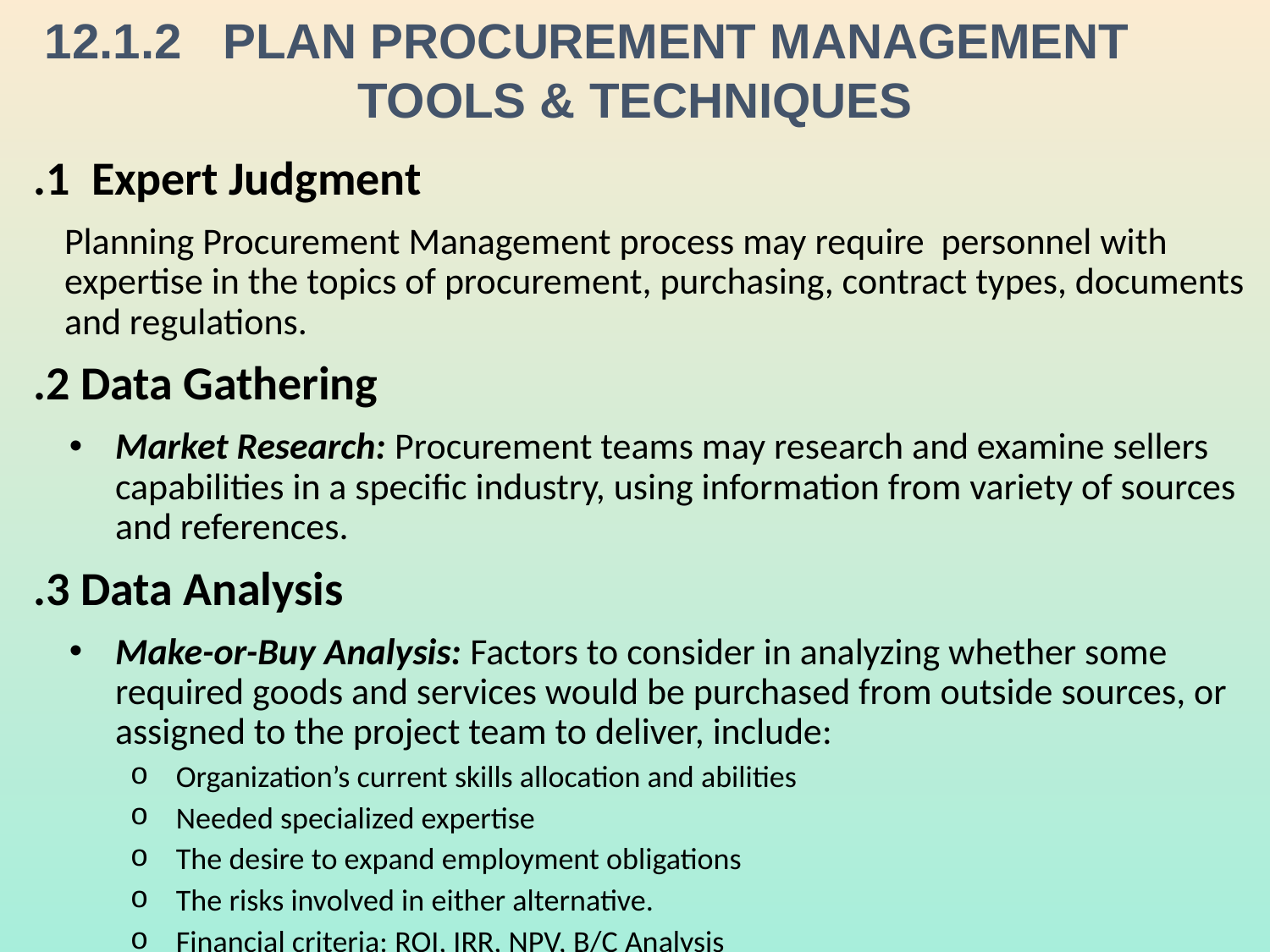

12.1.2   Plan PROCUREMENT MANAGEMENT        TOOLS & TECHNIQUES
.1  Expert Judgment
	Planning Procurement Management process may require  personnel with expertise in the topics of procurement, purchasing, contract types, documents and regulations.
.2 Data Gathering
Market Research: Procurement teams may research and examine sellers capabilities in a specific industry, using information from variety of sources and references.
.3 Data Analysis
Make-or-Buy Analysis: Factors to consider in analyzing whether some required goods and services would be purchased from outside sources, or assigned to the project team to deliver, include:
Organization’s current skills allocation and abilities
Needed specialized expertise
The desire to expand employment obligations
The risks involved in either alternative.
Financial criteria: ROI, IRR, NPV, B/C Analysis